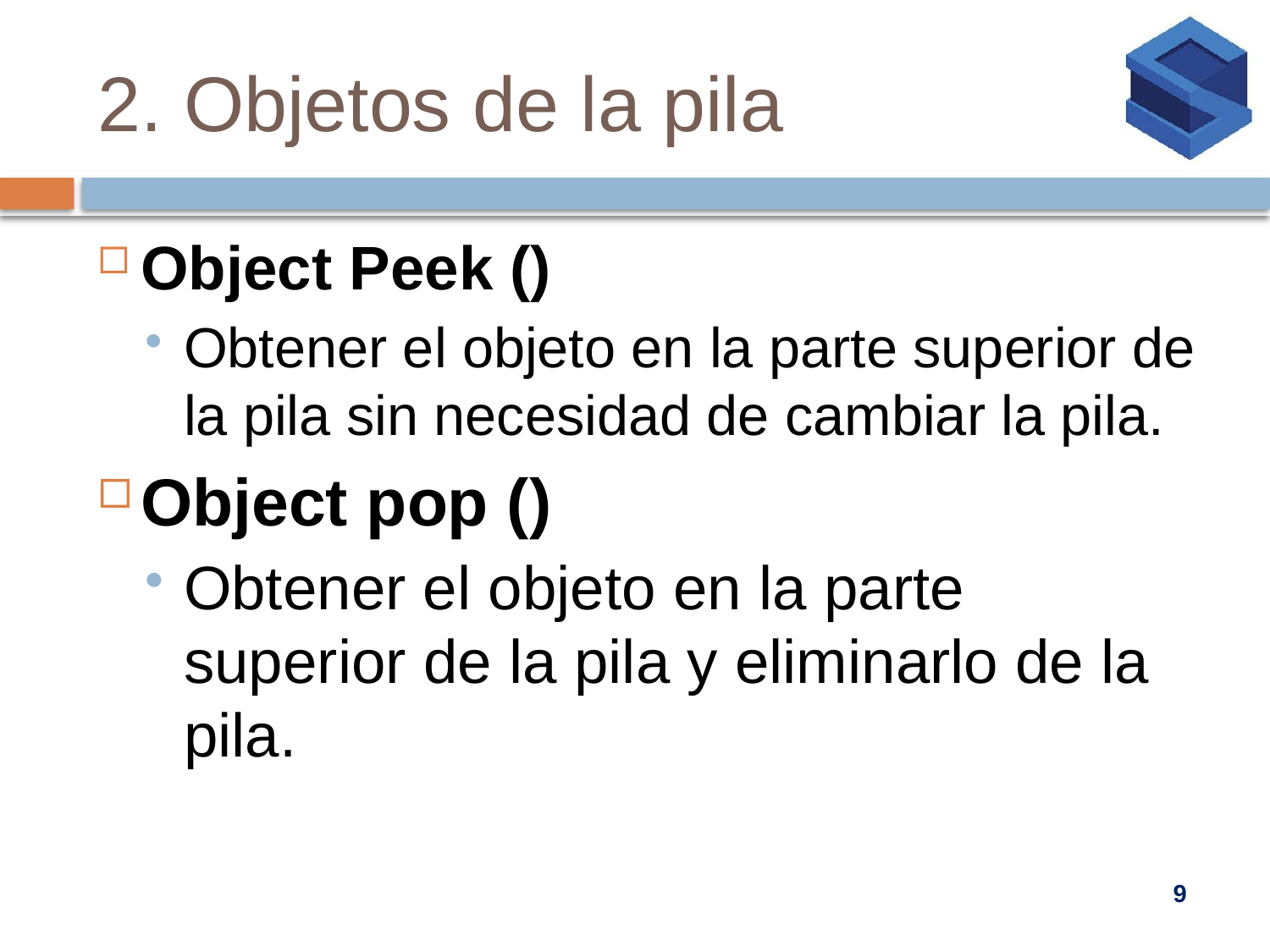

# 2. Objetos de la pila
Object Peek ()
Obtener el objeto en la parte superior de la pila sin necesidad de cambiar la pila.
Object pop ()
Obtener el objeto en la parte superior de la pila y eliminarlo de la pila.

9